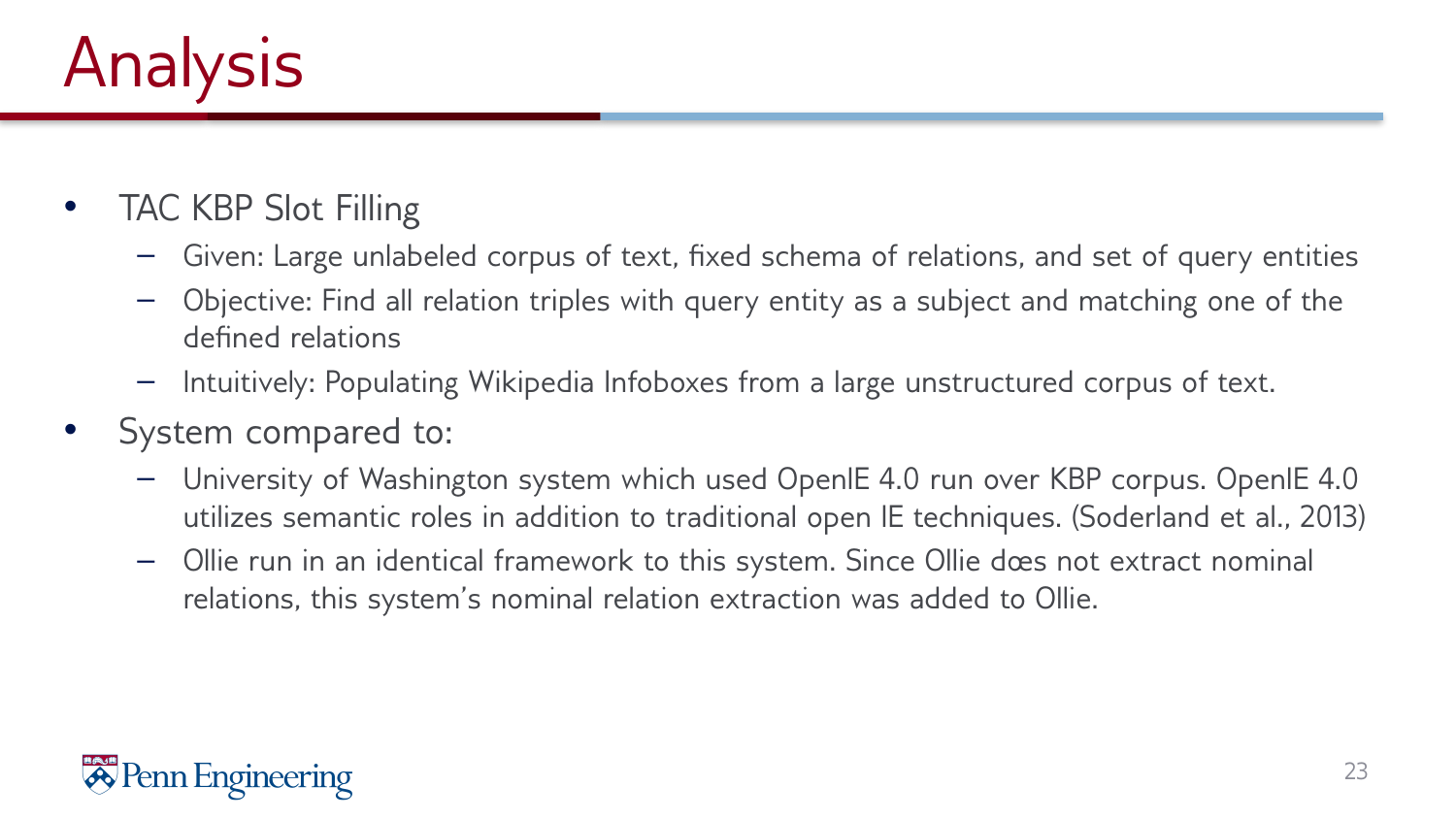

# Analysis
TAC KBP Slot Filling
Given: Large unlabeled corpus of text, fixed schema of relations, and set of query entities
Objective: Find all relation triples with query entity as a subject and matching one of the defined relations
Intuitively: Populating Wikipedia Infoboxes from a large unstructured corpus of text.
System compared to:
University of Washington system which used OpenIE 4.0 run over KBP corpus. OpenIE 4.0 utilizes semantic roles in addition to traditional open IE techniques. (Soderland et al., 2013)
Ollie run in an identical framework to this system. Since Ollie does not extract nominal relations, this system’s nominal relation extraction was added to Ollie.

23